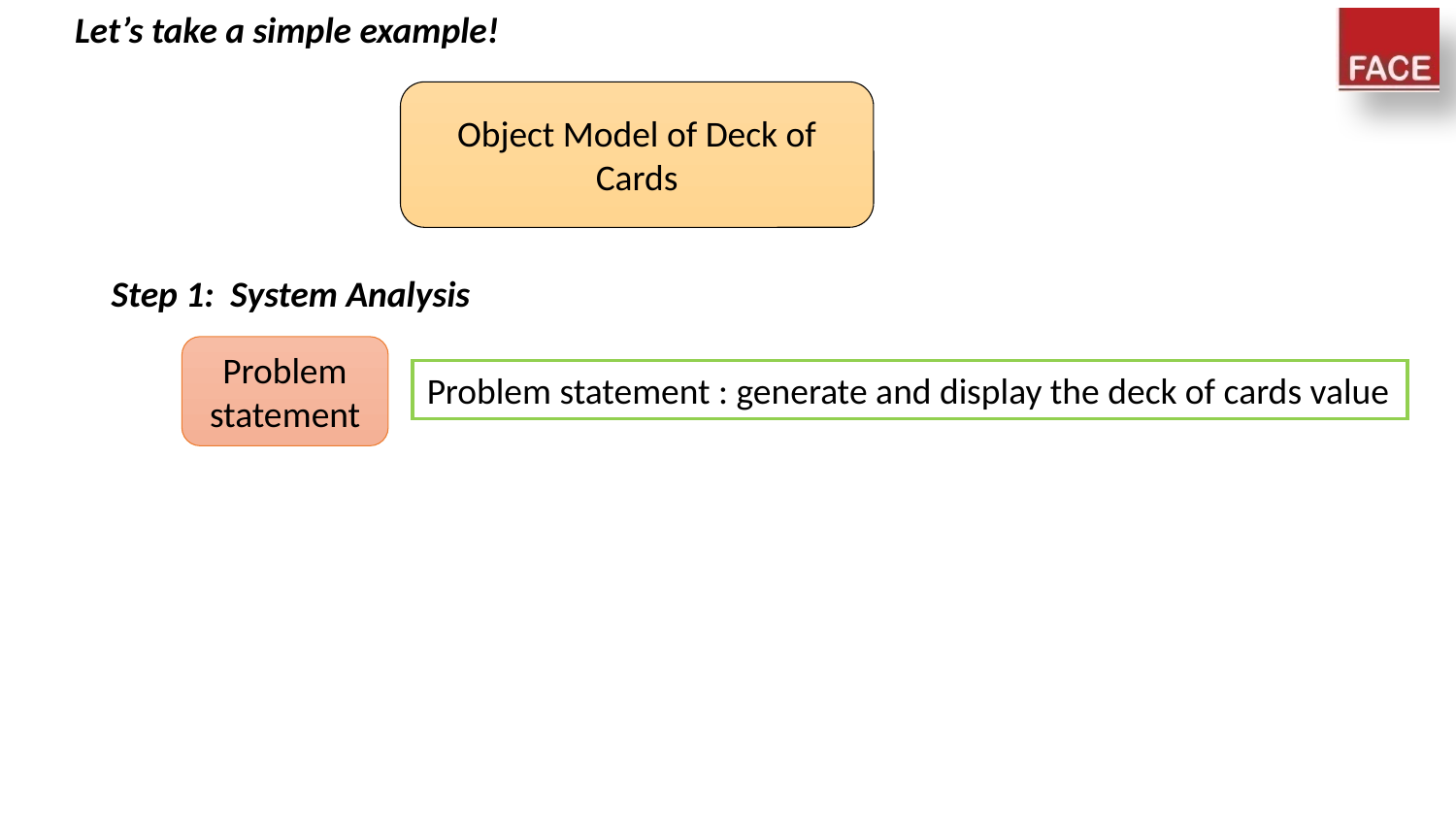

Let’s take a simple example!
Object Model of Deck of Cards
Step 1:  System Analysis
Problem statement
Problem statement : generate and display the deck of cards value